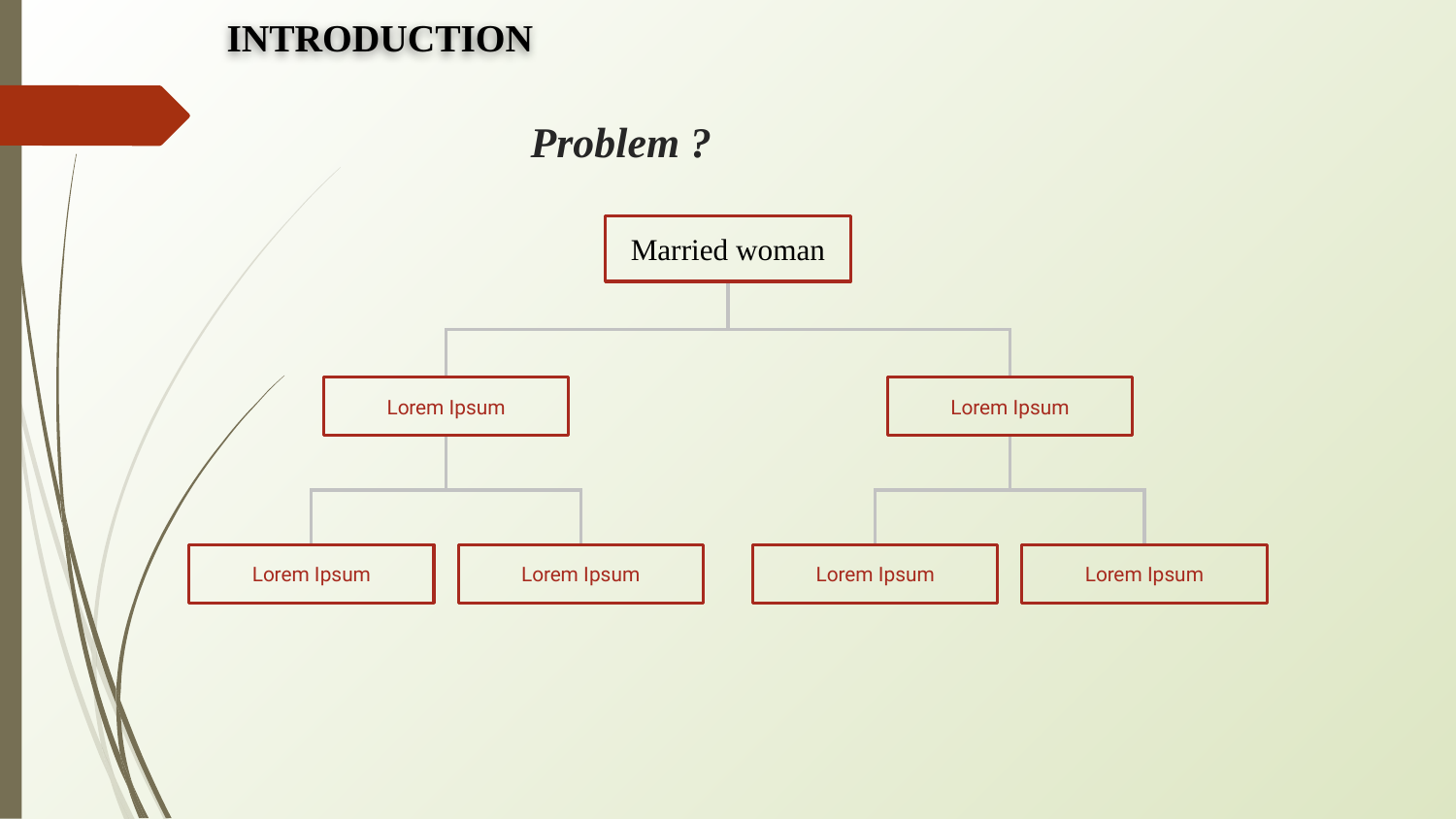

INTRODUCTION
# Problem ?
Married woman
Lorem Ipsum
Lorem Ipsum
Lorem Ipsum
Lorem Ipsum
Lorem Ipsum
Lorem Ipsum